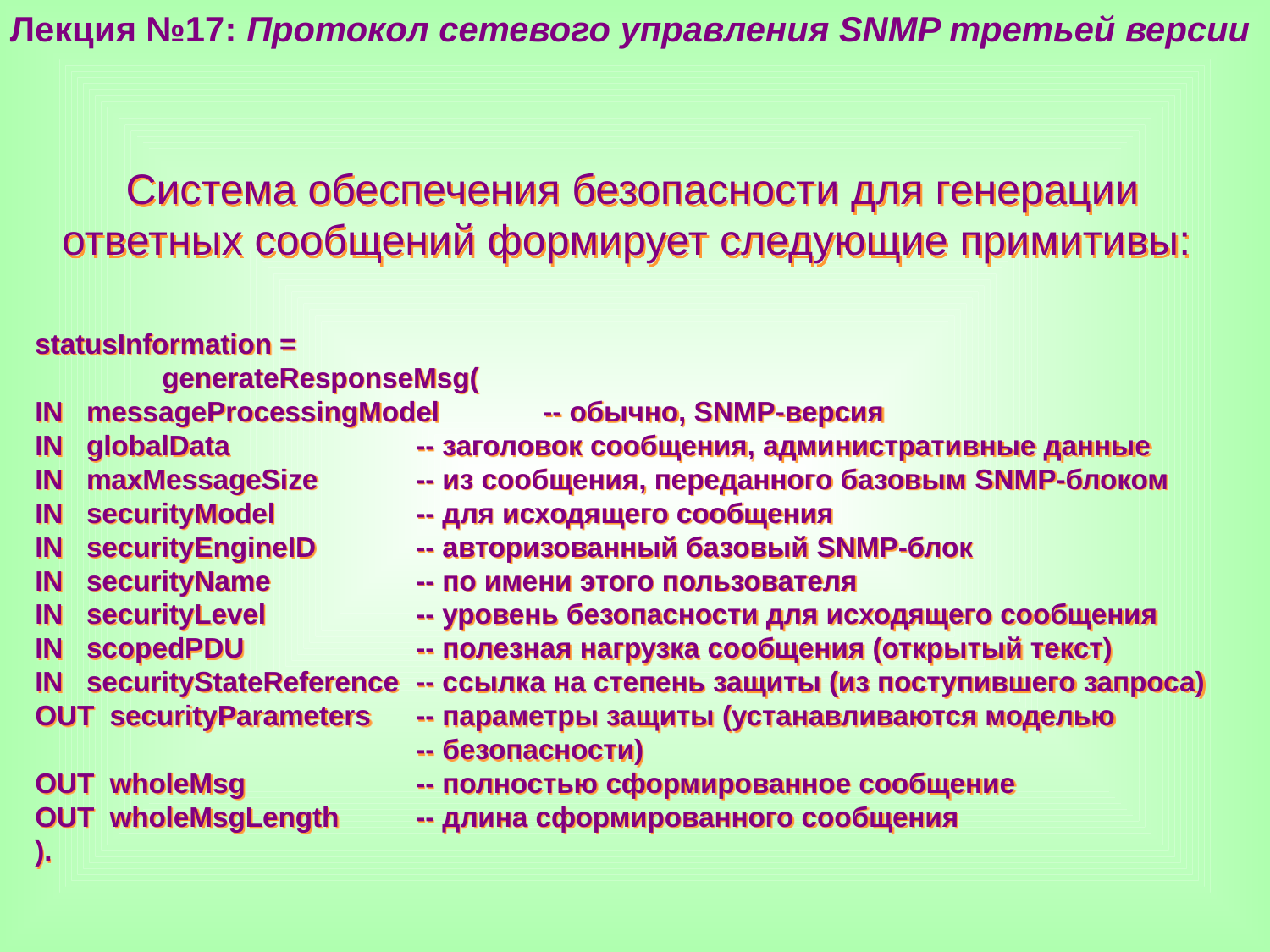

Лекция №17: Протокол сетевого управления SNMP третьей версии
Система обеспечения безопасности для генерации ответных сообщений формирует следующие примитивы:
statusInformation =
	generateResponseMsg(
IN   messageProcessingModel	-- обычно, SNMP-версия
IN   globalData		-- заголовок сообщения, административные данные
IN   maxMessageSize	-- из сообщения, переданного базовым SNMP-блоком
IN   securityModel		-- для исходящего сообщения
IN   securityEngineID	-- авторизованный базовый SNMP-блок
IN   securityName		-- по имени этого пользователя
IN   securityLevel		-- уровень безопасности для исходящего сообщения
IN   scopedPDU		-- полезная нагрузка сообщения (открытый текст)
IN   securityStateReference	-- ссылка на степень защиты (из поступившего запроса)
OUT  securityParameters	-- параметры защиты (устанавливаются моделью
			-- безопасности)
OUT  wholeMsg		-- полностью сформированное сообщение
OUT  wholeMsgLength	-- длина сформированного сообщения
).